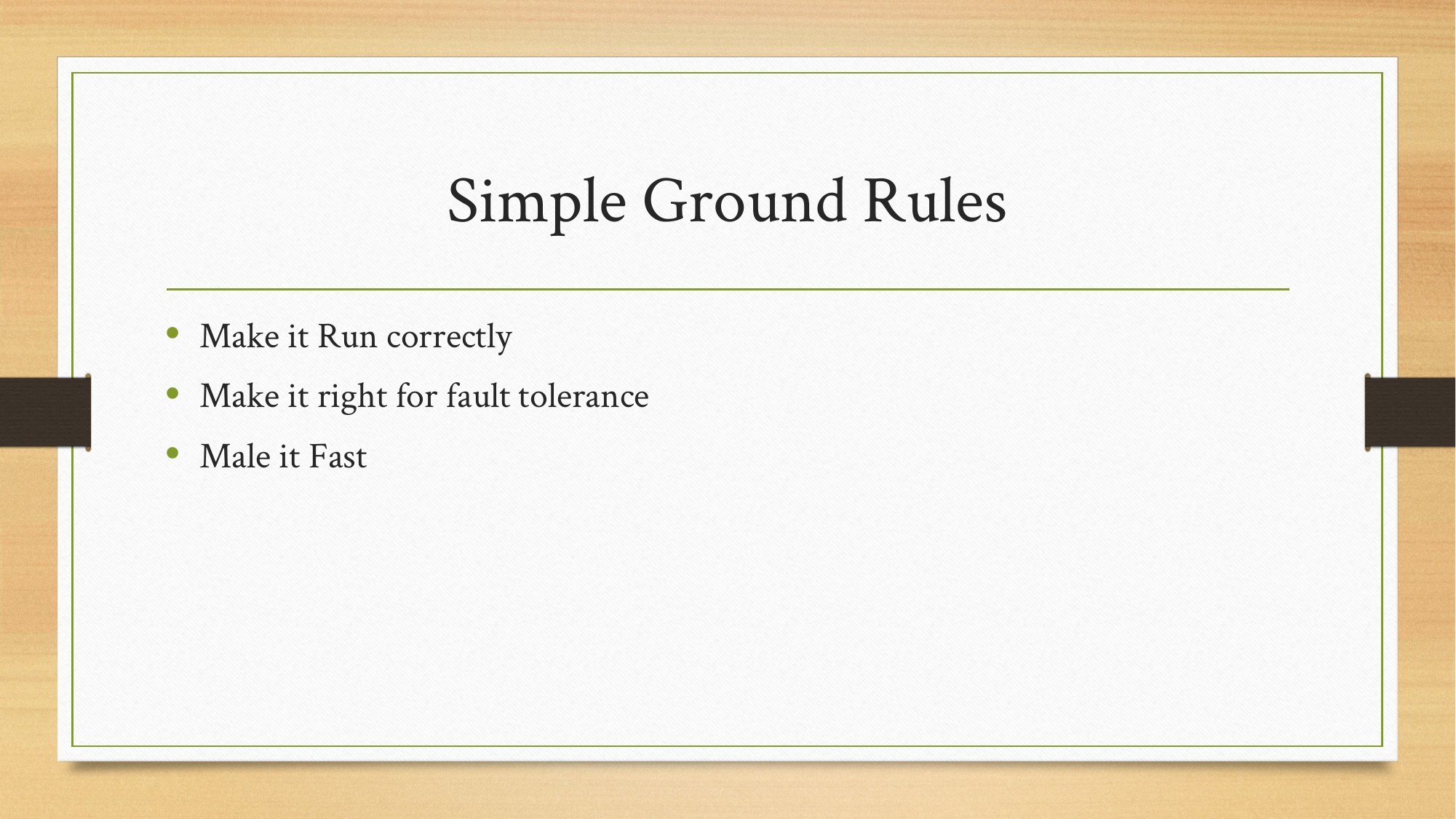

# Simple Ground Rules
Make it Run correctly
Make it right for fault tolerance
Male it Fast